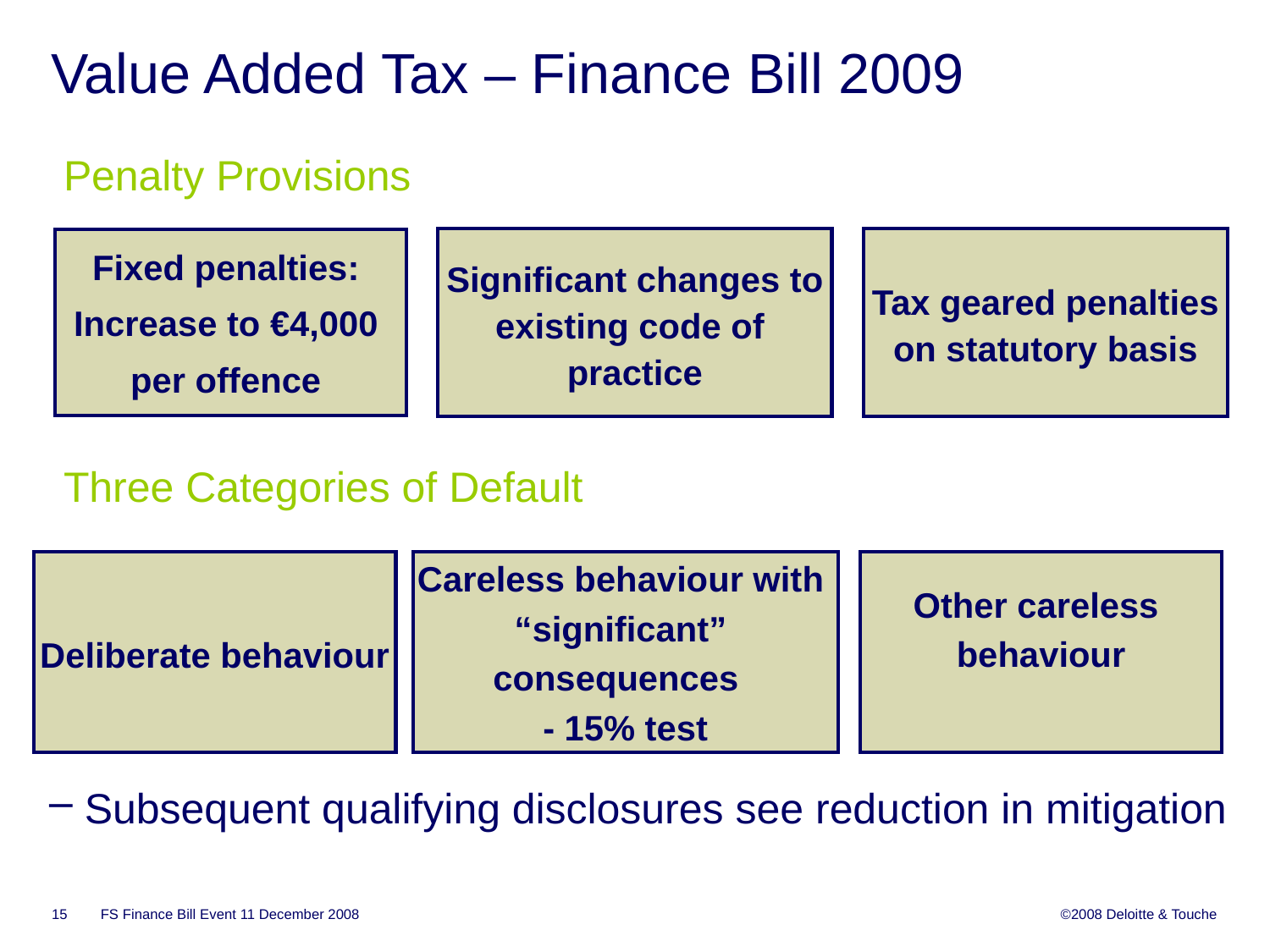

# Value Added Tax – Finance Bill 2009
Penalty Provisions

Three Categories of Default
 Significant changes to
existing code of
practice
 Tax geared penalties
on statutory basis
Fixed penalties:
Increase to €4,000
per offence
Deliberate behaviour
Other careless
behaviour

Careless behaviour with
“significant”
consequences
- 15% test
 Subsequent qualifying disclosures see reduction in mitigation

FS Finance Bill Event 11 December 2008
15